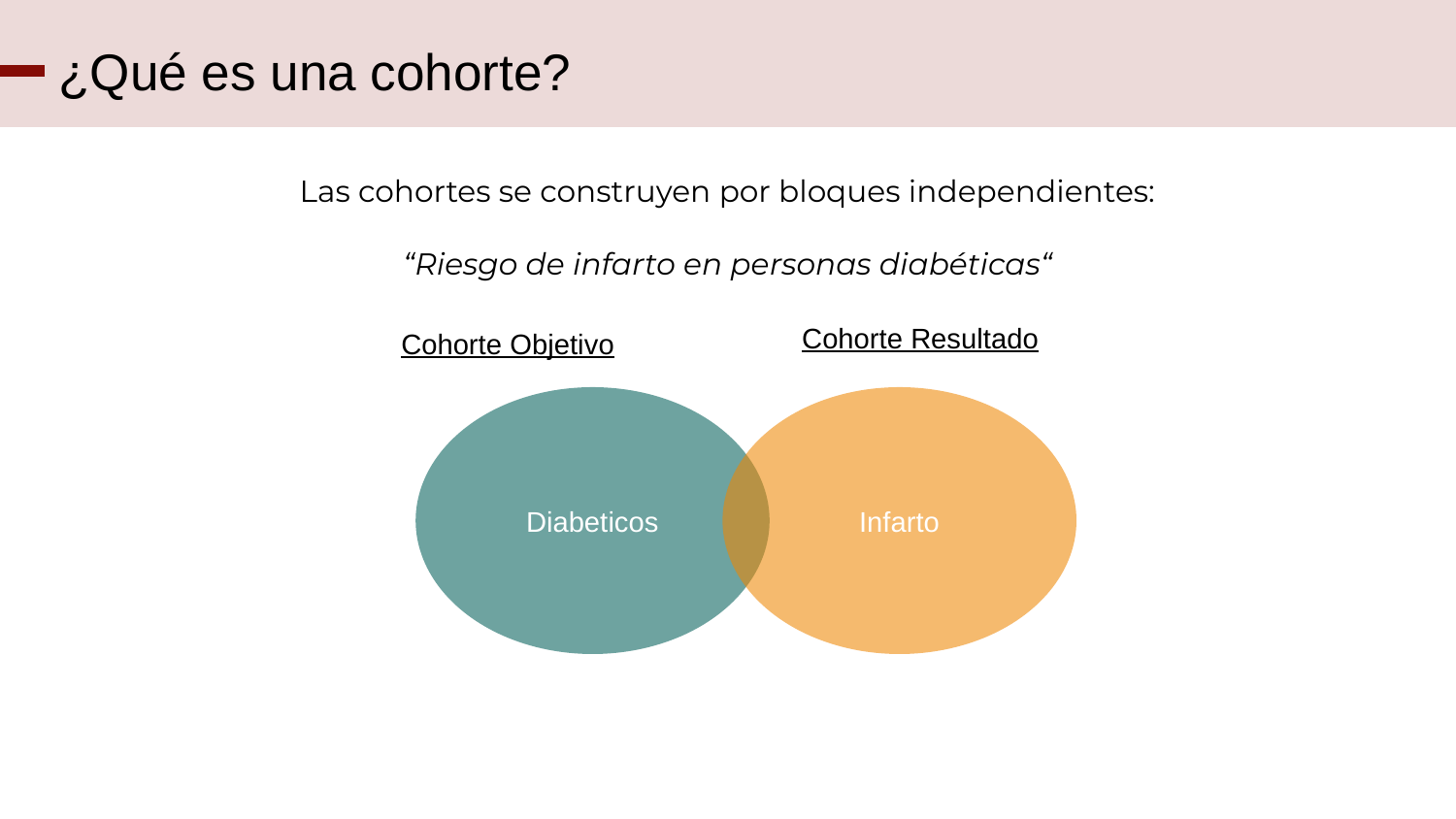

¿Qué es una cohorte?
Las cohortes se construyen por bloques independientes:

“Riesgo de infarto en personas diabéticas“

Cohorte Resultado
Cohorte Objetivo
Diabeticos
Infarto